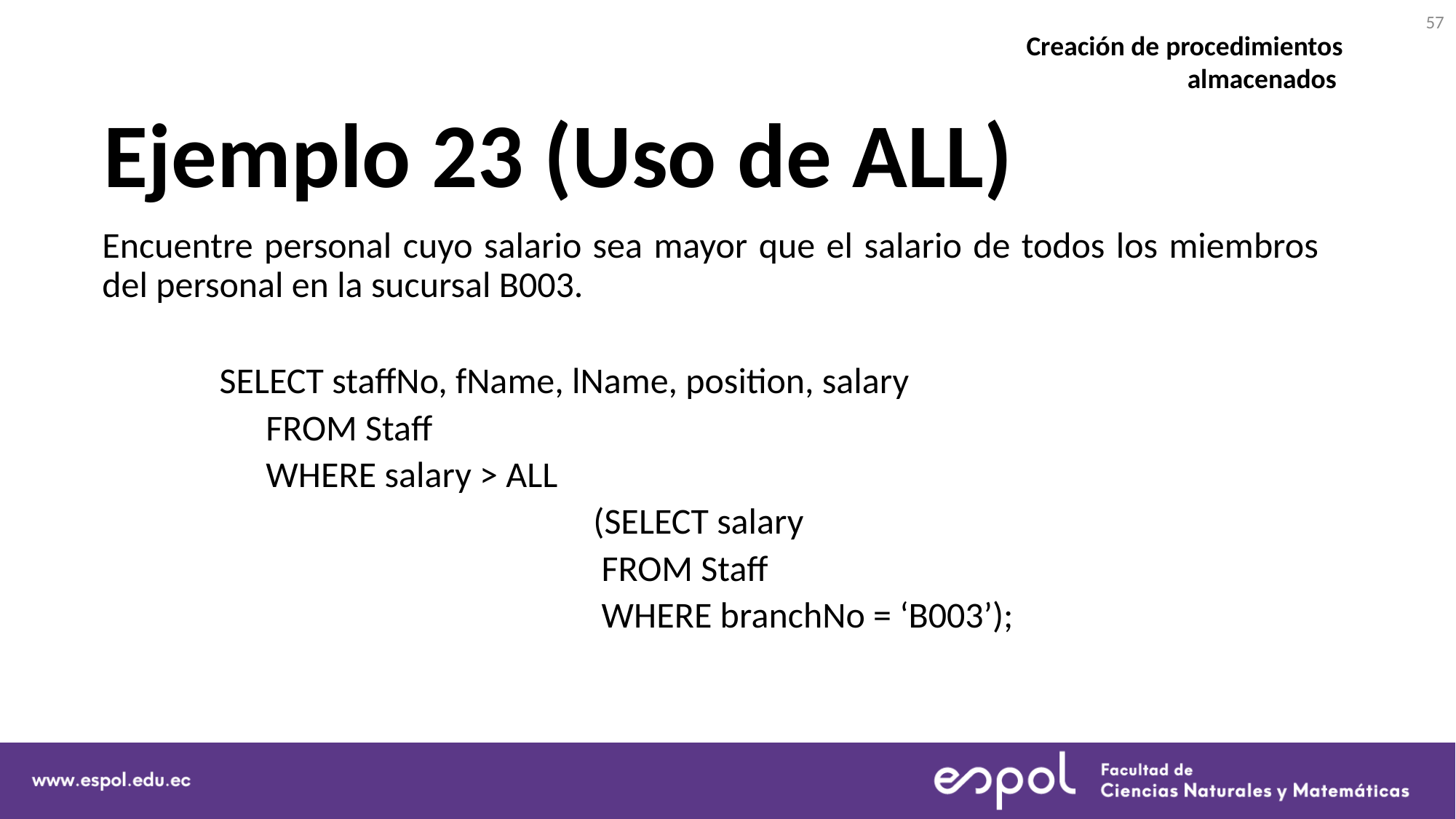

57
Creación de procedimientos almacenados
# Ejemplo 23 (Uso de ALL)
Encuentre personal cuyo salario sea mayor que el salario de todos los miembros del personal en la sucursal B003.

	 SELECT staffNo, fName, lName, position, salary
	FROM Staff
	WHERE salary > ALL
				(SELECT salary
				 FROM Staff
				 WHERE branchNo = ‘B003’);